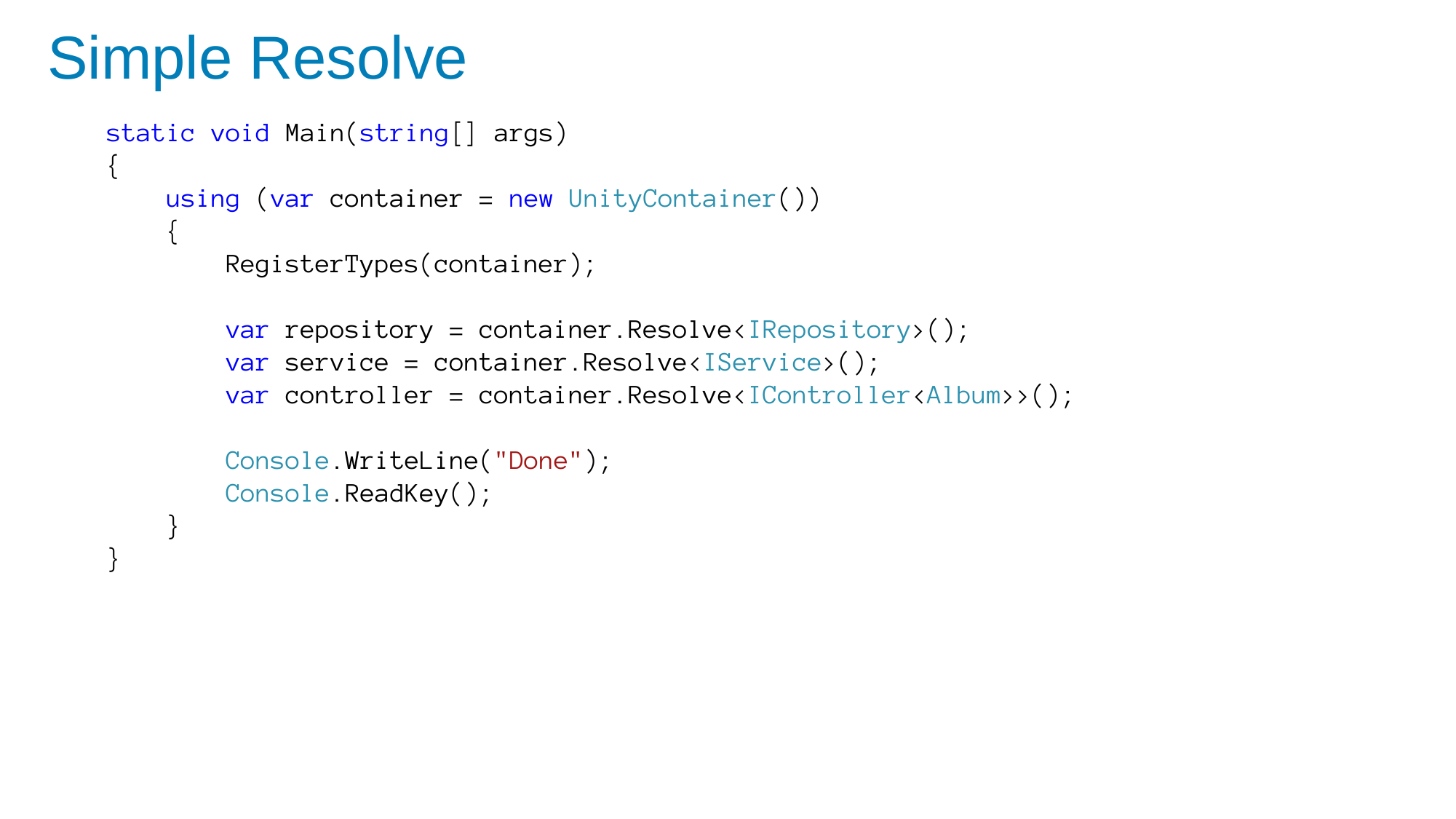

# Simple Resolve
    static void Main(string[] args)
    {
        using (var container = new UnityContainer())
        {
            RegisterTypes(container);

            var repository = container.Resolve<IRepository>();
            var service = container.Resolve<IService>();
            var controller = container.Resolve<IController<Album>>();

            Console.WriteLine("Done");
            Console.ReadKey();
        }
    }